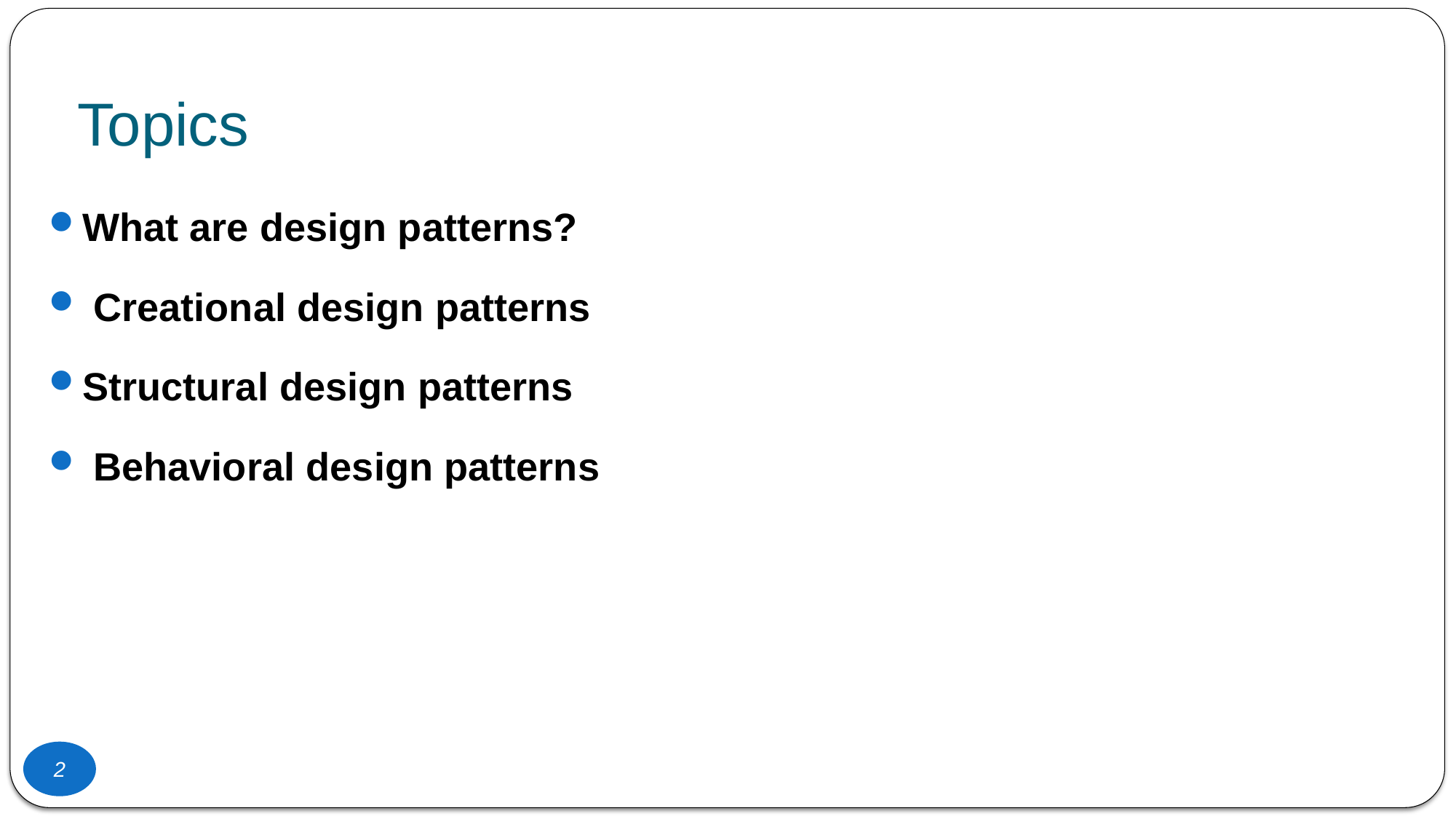

# Topics
What are design patterns?
 Creational design patterns
Structural design patterns
 Behavioral design patterns
2